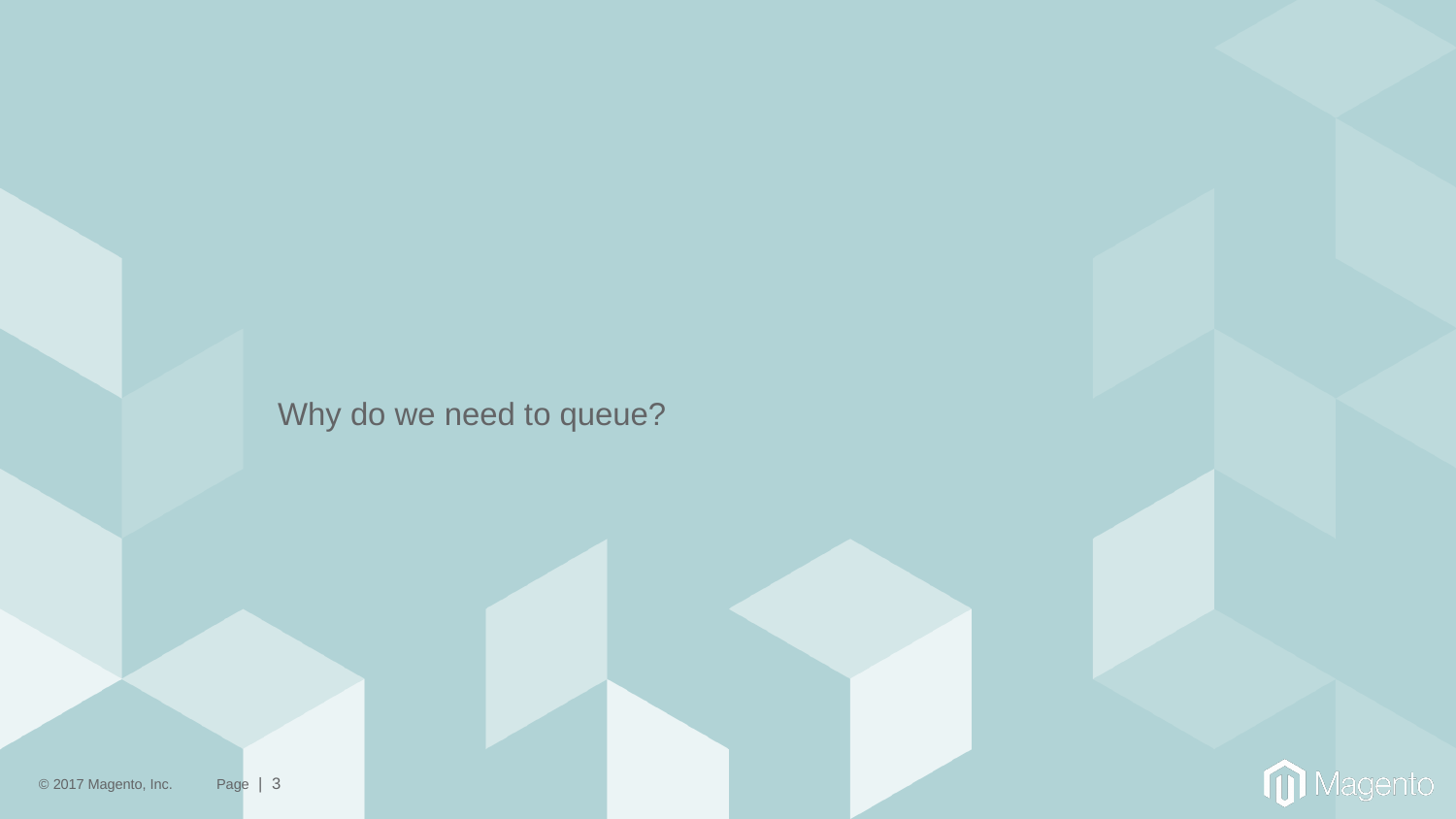

# Why do we need to queue?